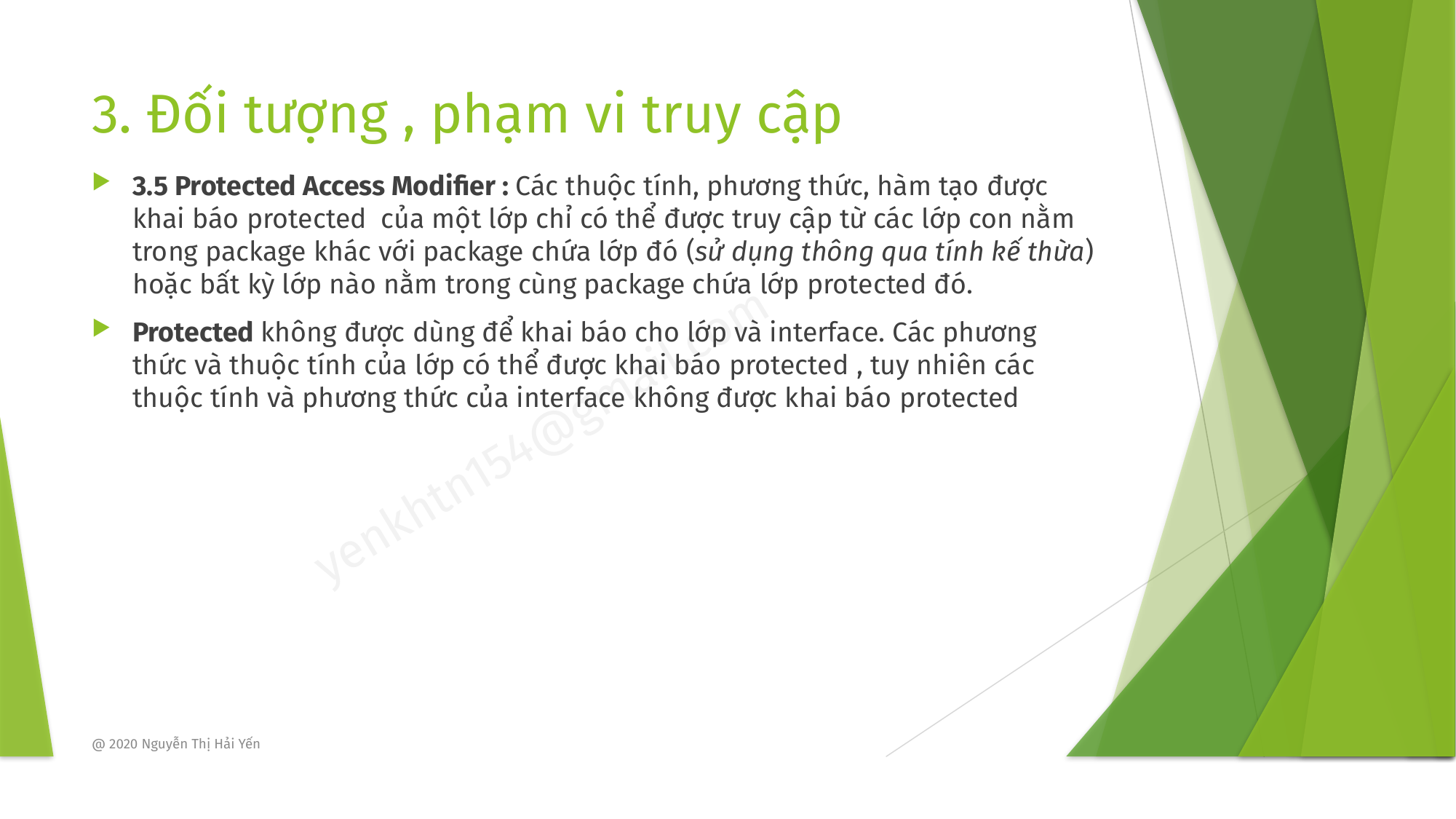

# 3. Đối tượng , phạm vi truy cập
3.5 Protected Access Modifier : Các thuộc tính, phương thức, hàm tạo được khai báo protected  của một lớp chỉ có thể được truy cập từ các lớp con nằm trong package khác với package chứa lớp đó (sử dụng thông qua tính kế thừa) hoặc bất kỳ lớp nào nằm trong cùng package chứa lớp protected đó.
Protected không được dùng để khai báo cho lớp và interface. Các phương thức và thuộc tính của lớp có thể được khai báo protected , tuy nhiên các thuộc tính và phương thức của interface không được khai báo protected

@ 2020 Nguyễn Thị Hải Yến